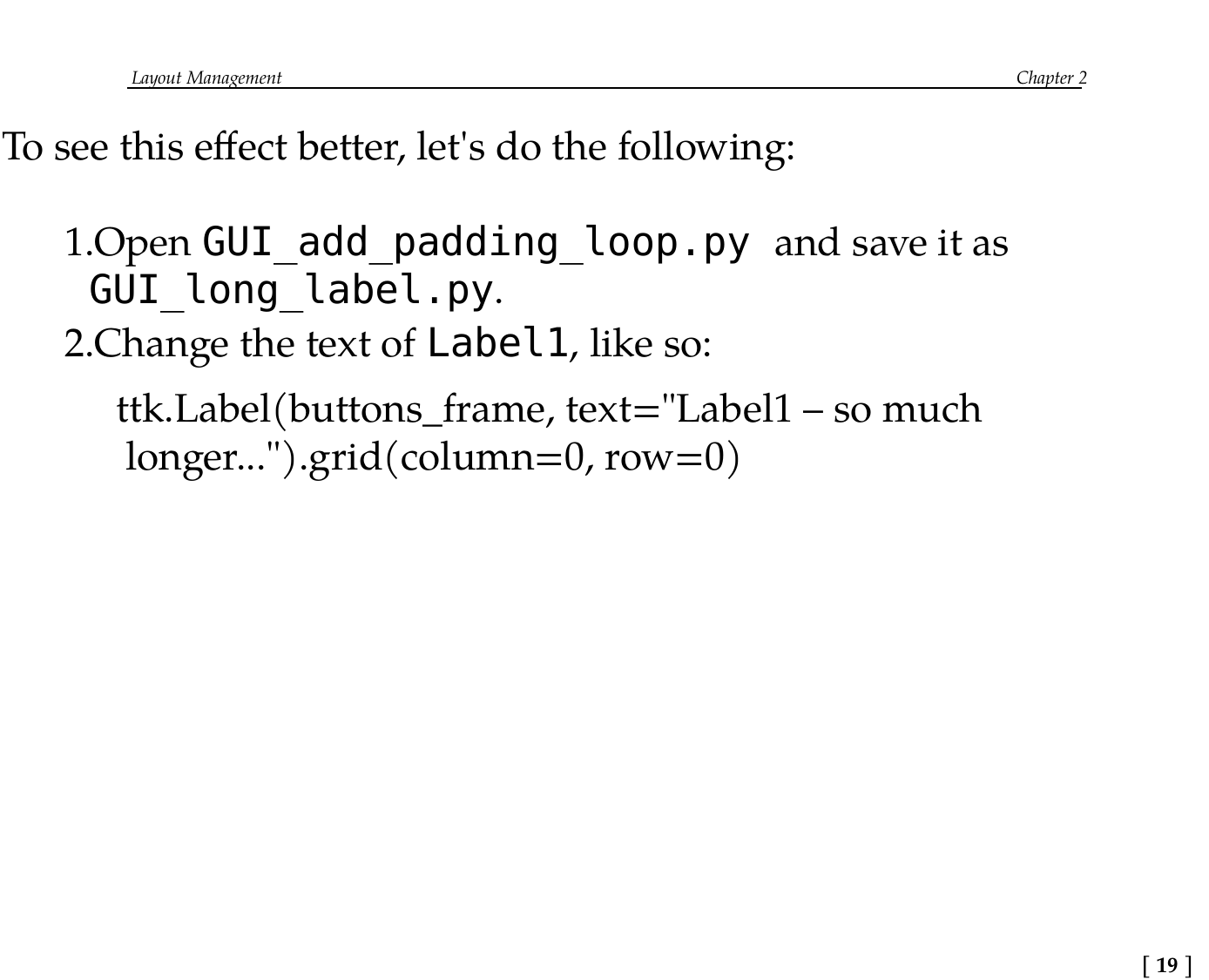

Layout Management	                                                                      Chapter 2

To see this effect better, let's do the following:

Open GUI_add_padding_loop.py and save it as GUI_long_label.py.
Change the text of Label1, like so:
ttk.Label(buttons_frame, text="Label1 – so much longer...").grid(column=0, row=0)

[ 19 ]